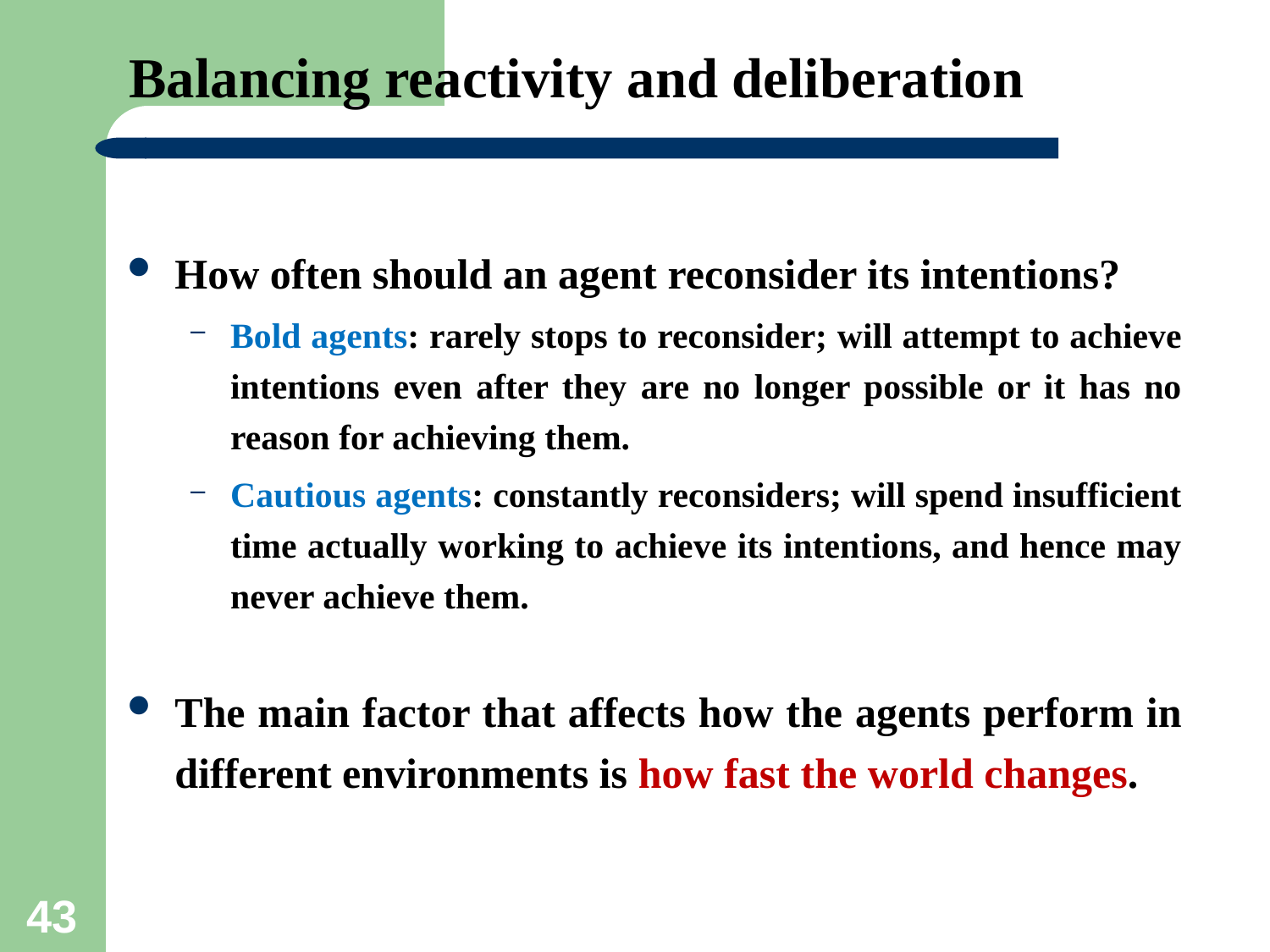

# Balancing reactivity and deliberation
How often should an agent reconsider its intentions?
Bold agents: rarely stops to reconsider; will attempt to achieve intentions even after they are no longer possible or it has no reason for achieving them.
Cautious agents: constantly reconsiders; will spend insufficient time actually working to achieve its intentions, and hence may never achieve them.

The main factor that affects how the agents perform in different environments is how fast the world changes.
43